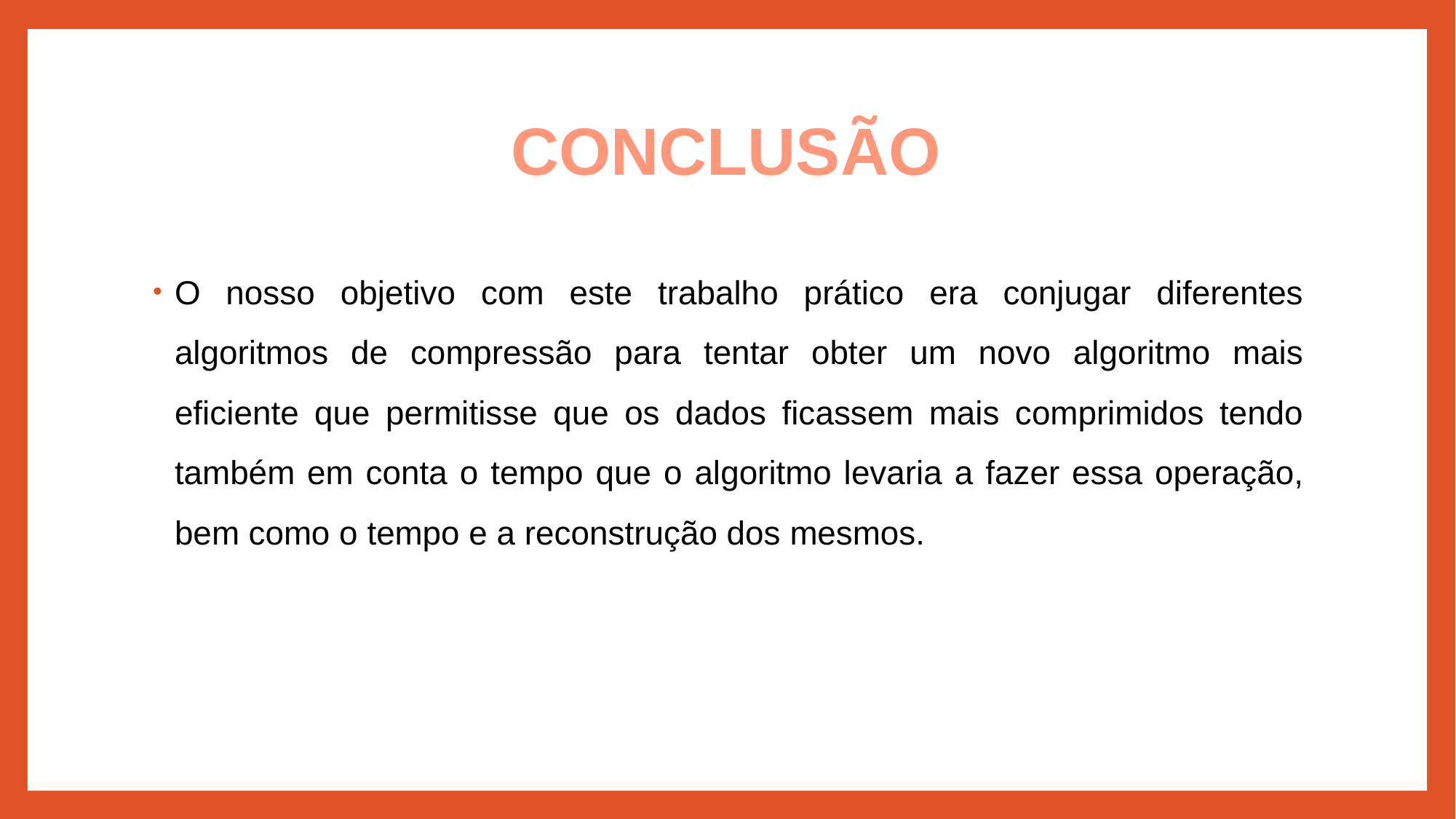

# CONCLUSÃO
O nosso objetivo com este trabalho prático era conjugar diferentes algoritmos de compressão para tentar obter um novo algoritmo mais eficiente que permitisse que os dados ficassem mais comprimidos tendo também em conta o tempo que o algoritmo levaria a fazer essa operação, bem como o tempo e a reconstrução dos mesmos.